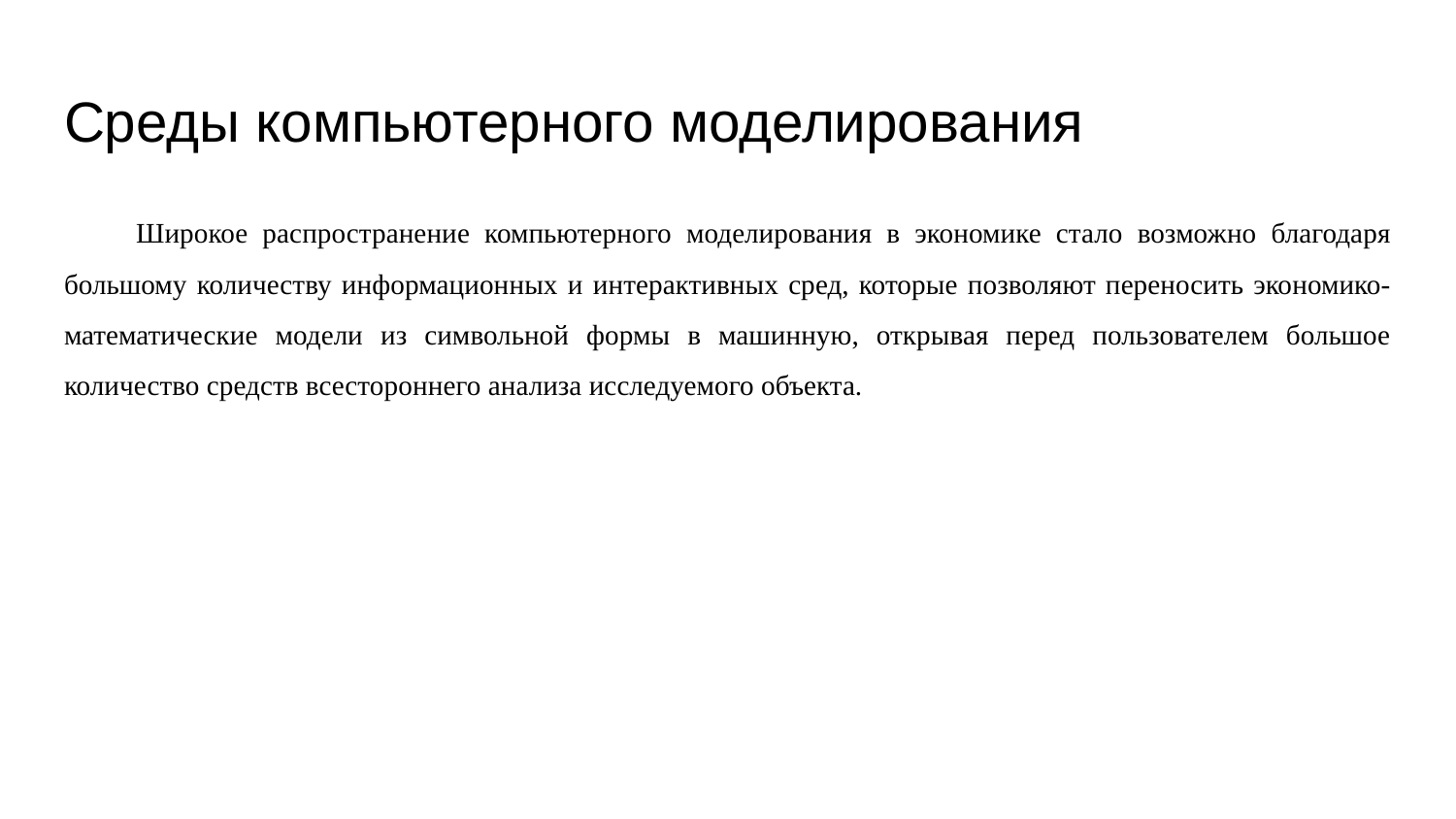

# Среды компьютерного моделирования
Широкое распространение компьютерного моделирования в экономике стало возможно благодаря большому количеству информационных и интерактивных сред, которые позволяют переносить экономико-математические модели из символьной формы в машинную, открывая перед пользователем большое количество средств всестороннего анализа исследуемого объекта.